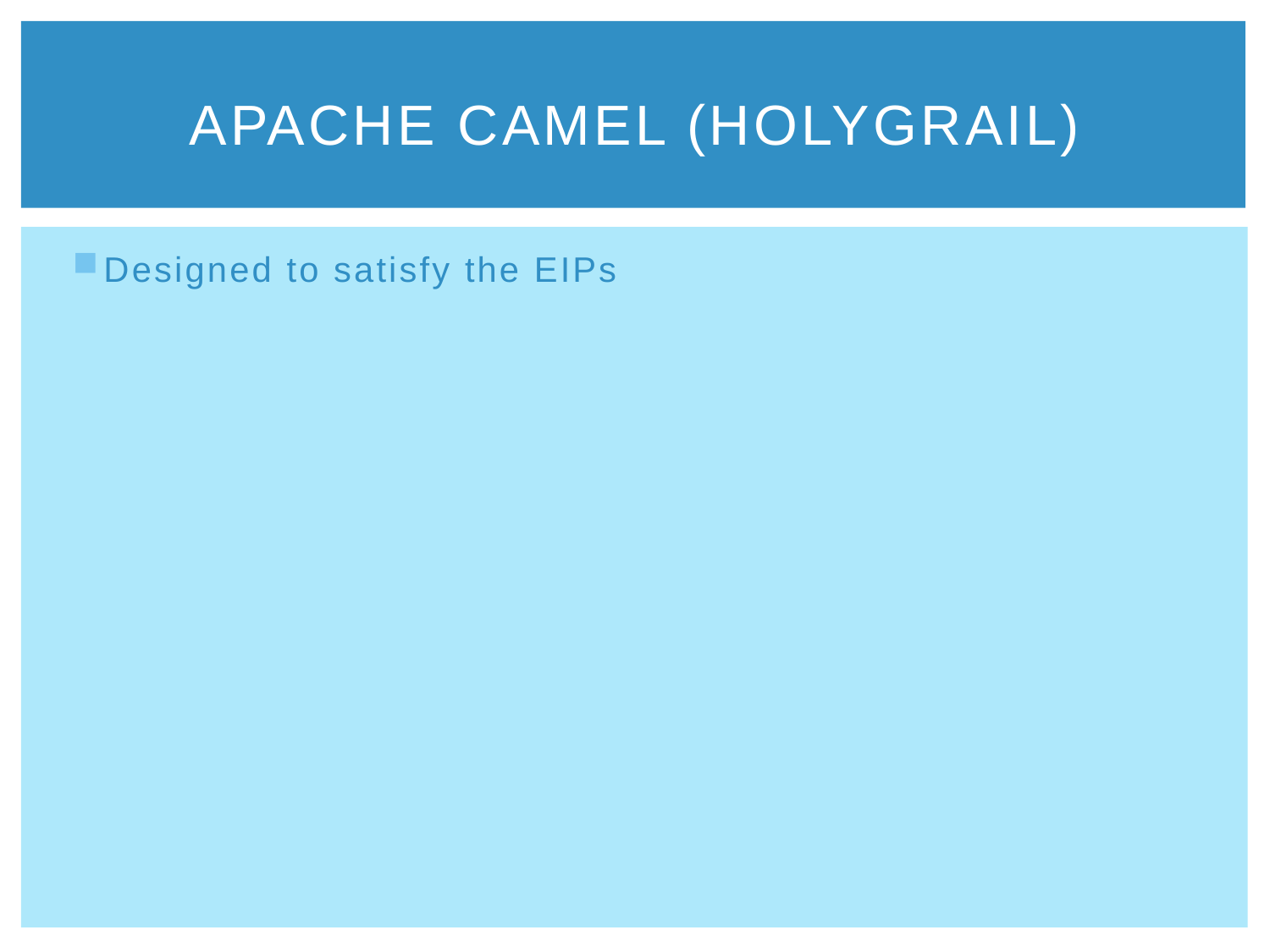

# Apache Camel (HolyGrail)
Designed to satisfy the EIPs